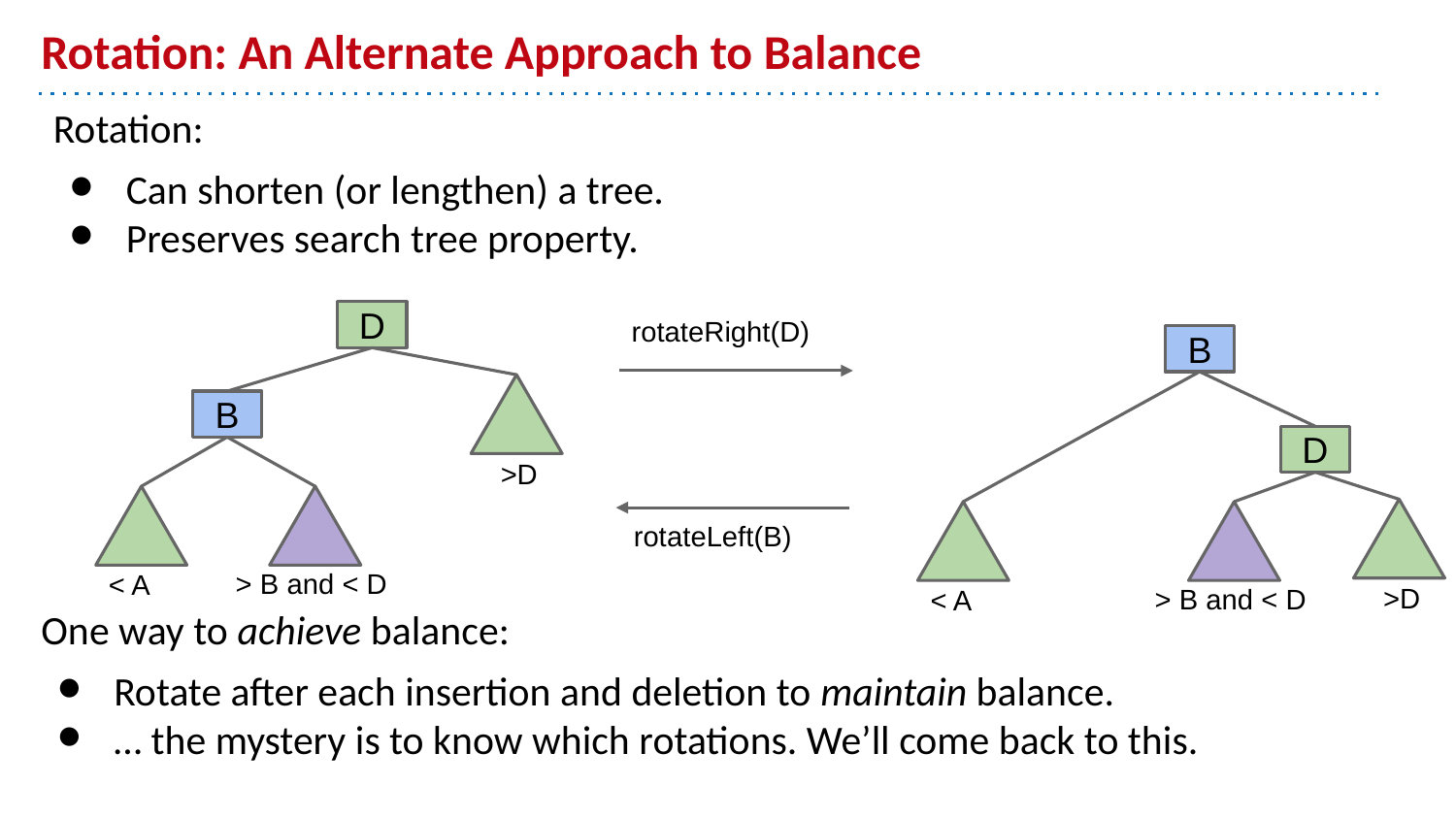

# Rotation: An Alternate Approach to Balance
Rotation:
Can shorten (or lengthen) a tree.
Preserves search tree property.

rotateRight(D)
D
B

B
D
>D

rotateLeft(B)
> B and < D
< A
>D
> B and < D
< A
One way to achieve balance:
Rotate after each insertion and deletion to maintain balance.
… the mystery is to know which rotations. We’ll come back to this.